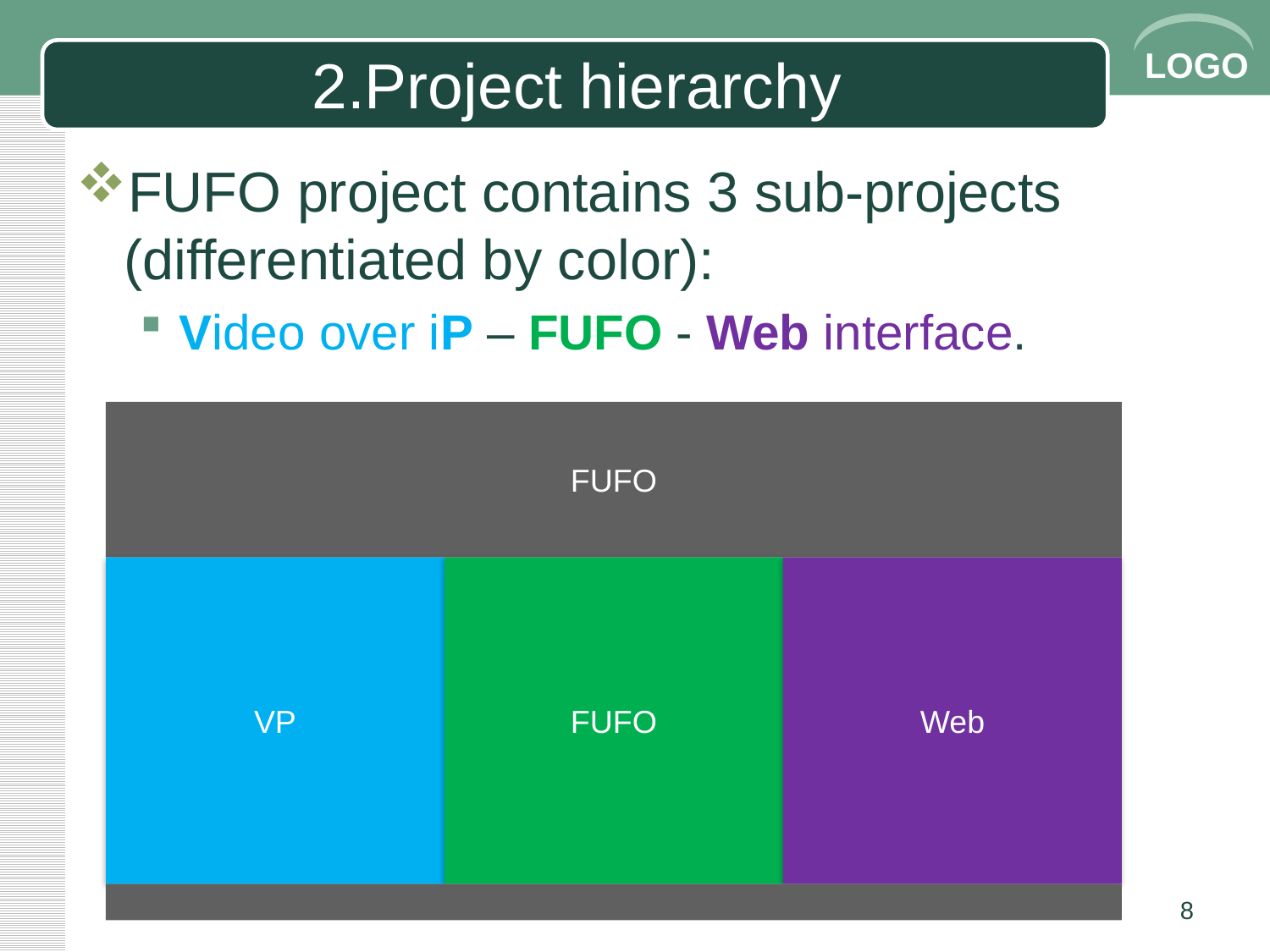

# 2.Project hierarchy
FUFO project contains 3 sub-projects (differentiated by color):
Video over iP – FUFO - Web interface.
FUFO
VP
FUFO
Web
8